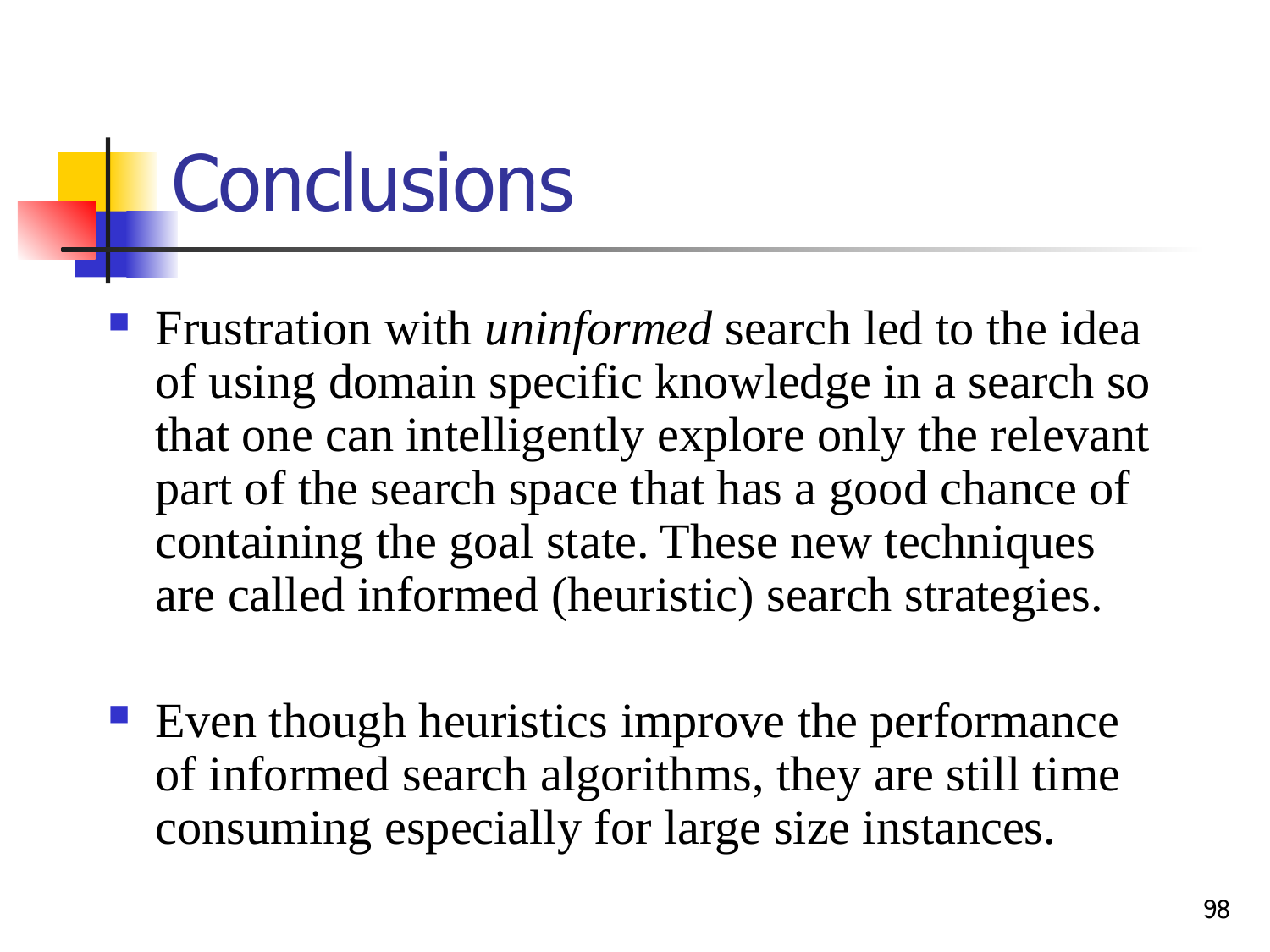

# Conclusions
Frustration with uninformed search led to the idea of using domain specific knowledge in a search so that one can intelligently explore only the relevant part of the search space that has a good chance of containing the goal state. These new techniques are called informed (heuristic) search strategies.

Even though heuristics improve the performance of informed search algorithms, they are still time consuming especially for large size instances.
98